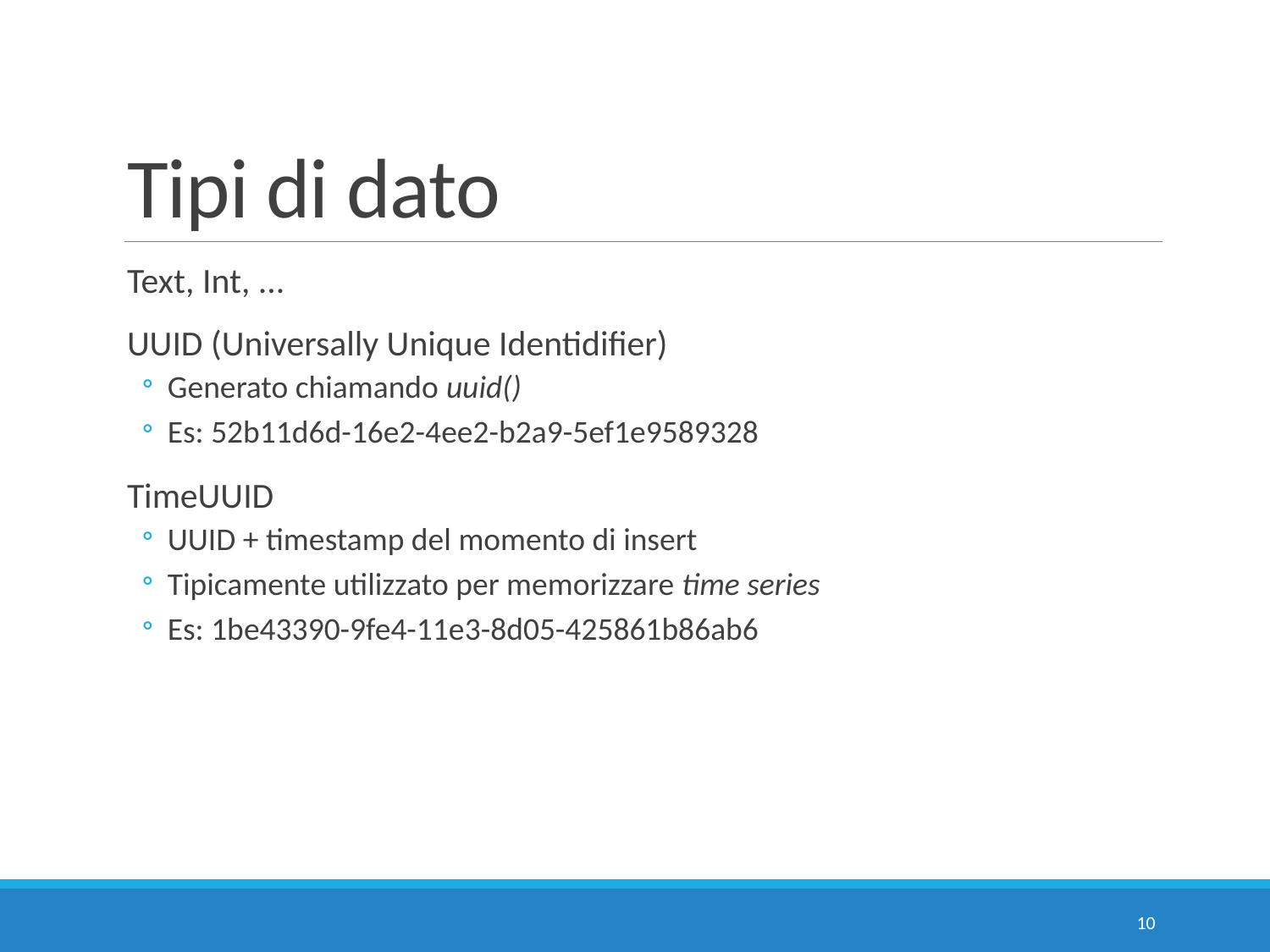

# Tipi di dato
Text, Int, ...
UUID (Universally Unique Identidifier)
Generato chiamando uuid()
Es: 52b11d6d-16e2-4ee2-b2a9-5ef1e9589328
TimeUUID
UUID + timestamp del momento di insert
Tipicamente utilizzato per memorizzare time series
Es: 1be43390-9fe4-11e3-8d05-425861b86ab6
10